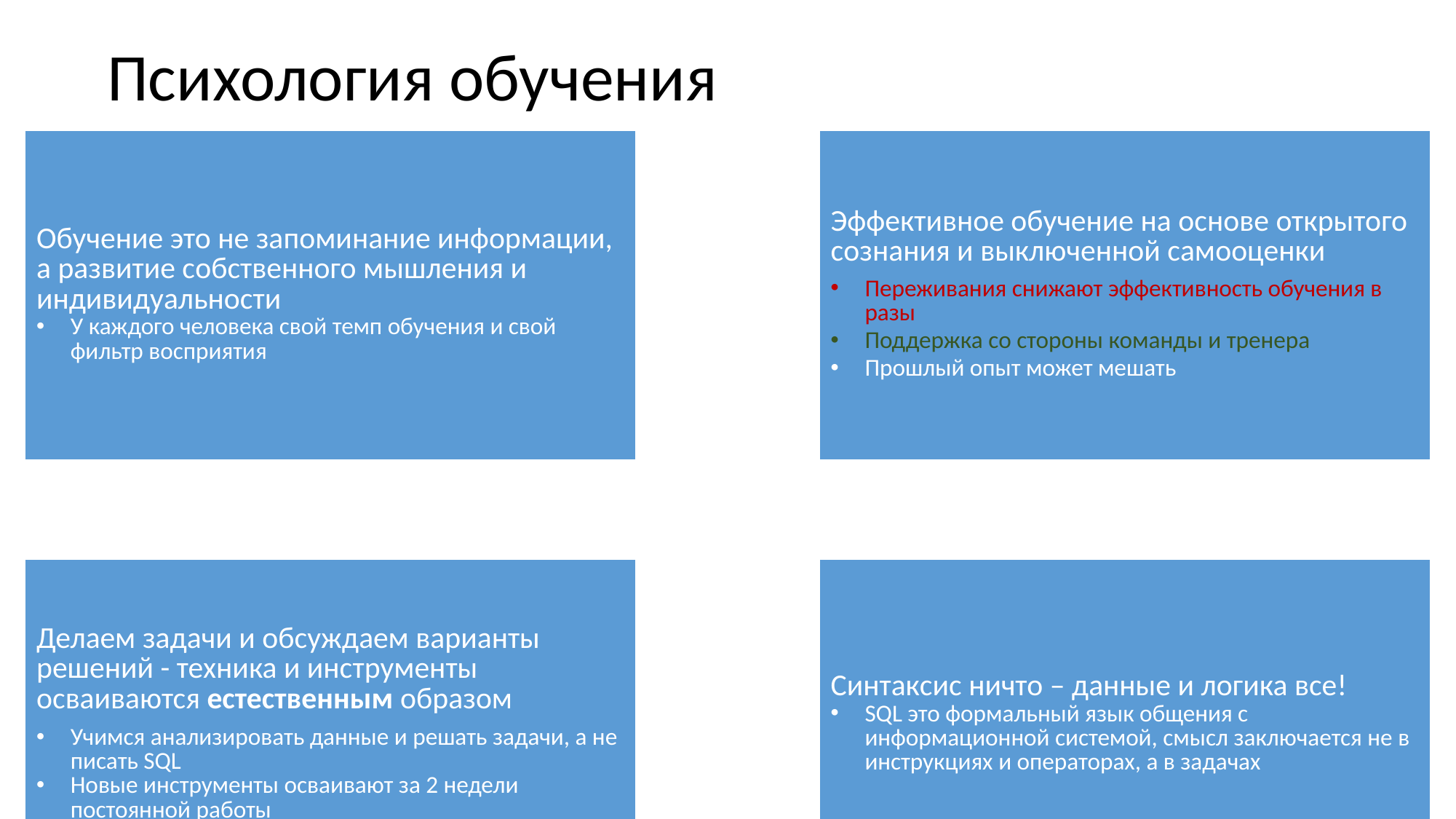

# Психология обучения
Обучение это не запоминание информации, а развитие собственного мышления и индивидуальности
У каждого человека свой темп обучения и свой фильтр восприятия
Эффективное обучение на основе открытого сознания и выключенной самооценки
Переживания снижают эффективность обучения в разы
Поддержка со стороны команды и тренера
Делаем задачи и обсуждаем варианты решений - техника и инструменты осваиваются естественным образом
Синтаксис ничто – данные и логика все!
Учимся анализировать данные и решать задачи, а не писать SQL
SQL это формальный язык общения с информационной системой, смысл заключается не в инструкциях и операторах, а в задачах
Новые инструменты осваивают за 2 недели постоянной работы
Прошлый опыт может мешать